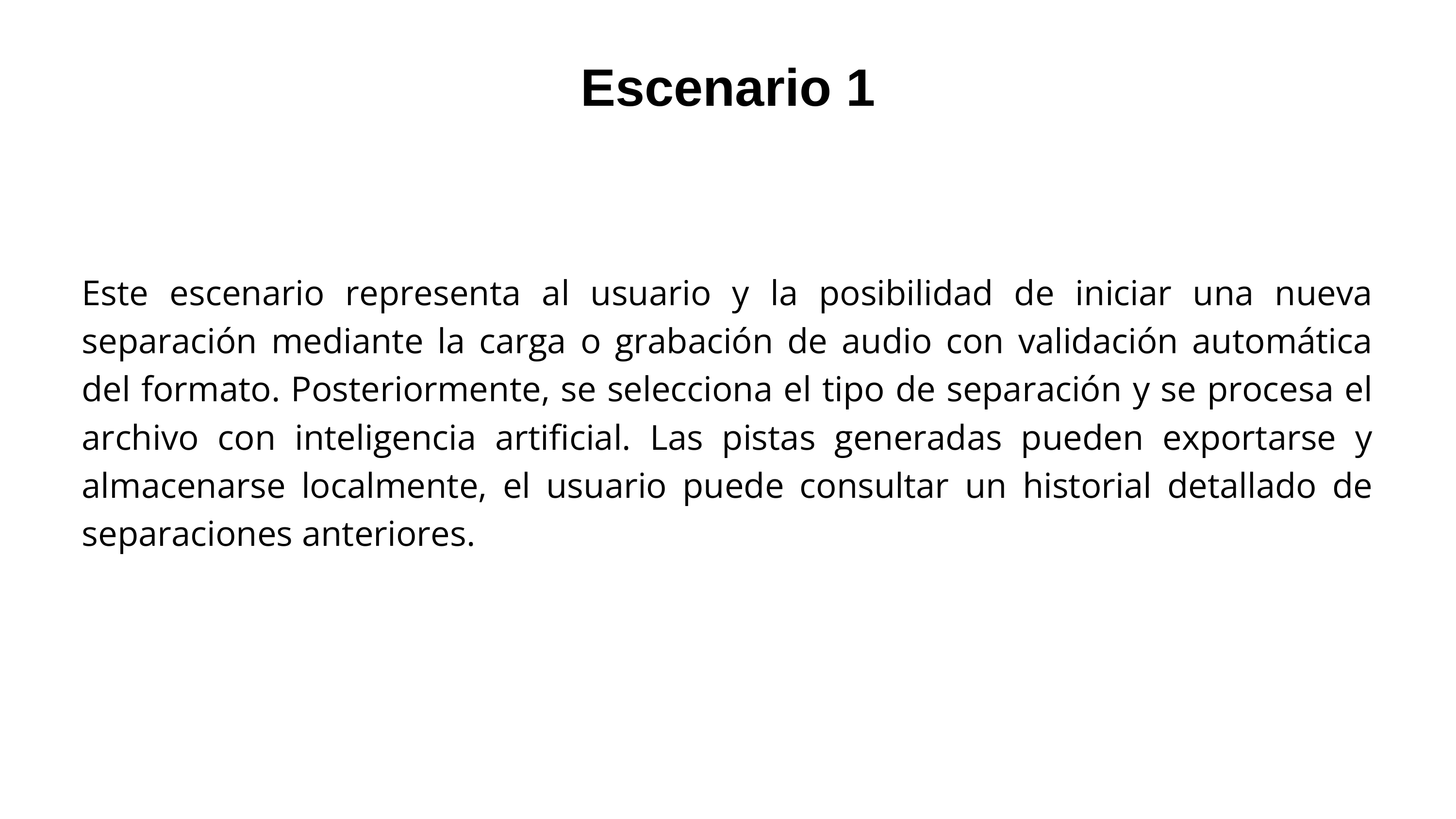

Escenario 1
Este escenario representa al usuario y la posibilidad de iniciar una nueva separación mediante la carga o grabación de audio con validación automática del formato. Posteriormente, se selecciona el tipo de separación y se procesa el archivo con inteligencia artificial. Las pistas generadas pueden exportarse y almacenarse localmente, el usuario puede consultar un historial detallado de separaciones anteriores.